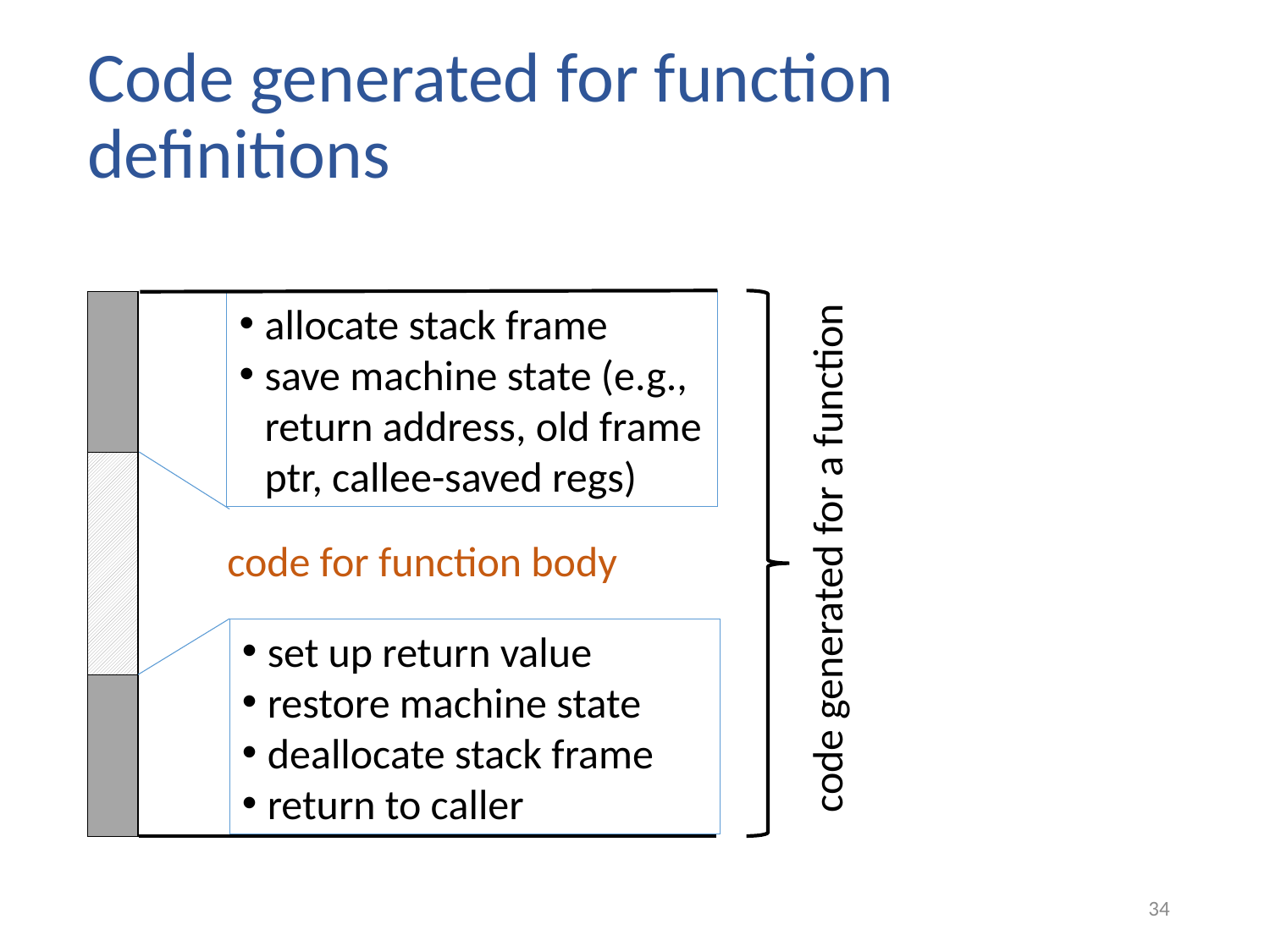

# Code generated for function definitions

allocate stack frame
save machine state (e.g., return address, old frame ptr, callee-saved regs)

code generated for a function
code for function body
set up return value
restore machine state
deallocate stack frame
return to caller
34